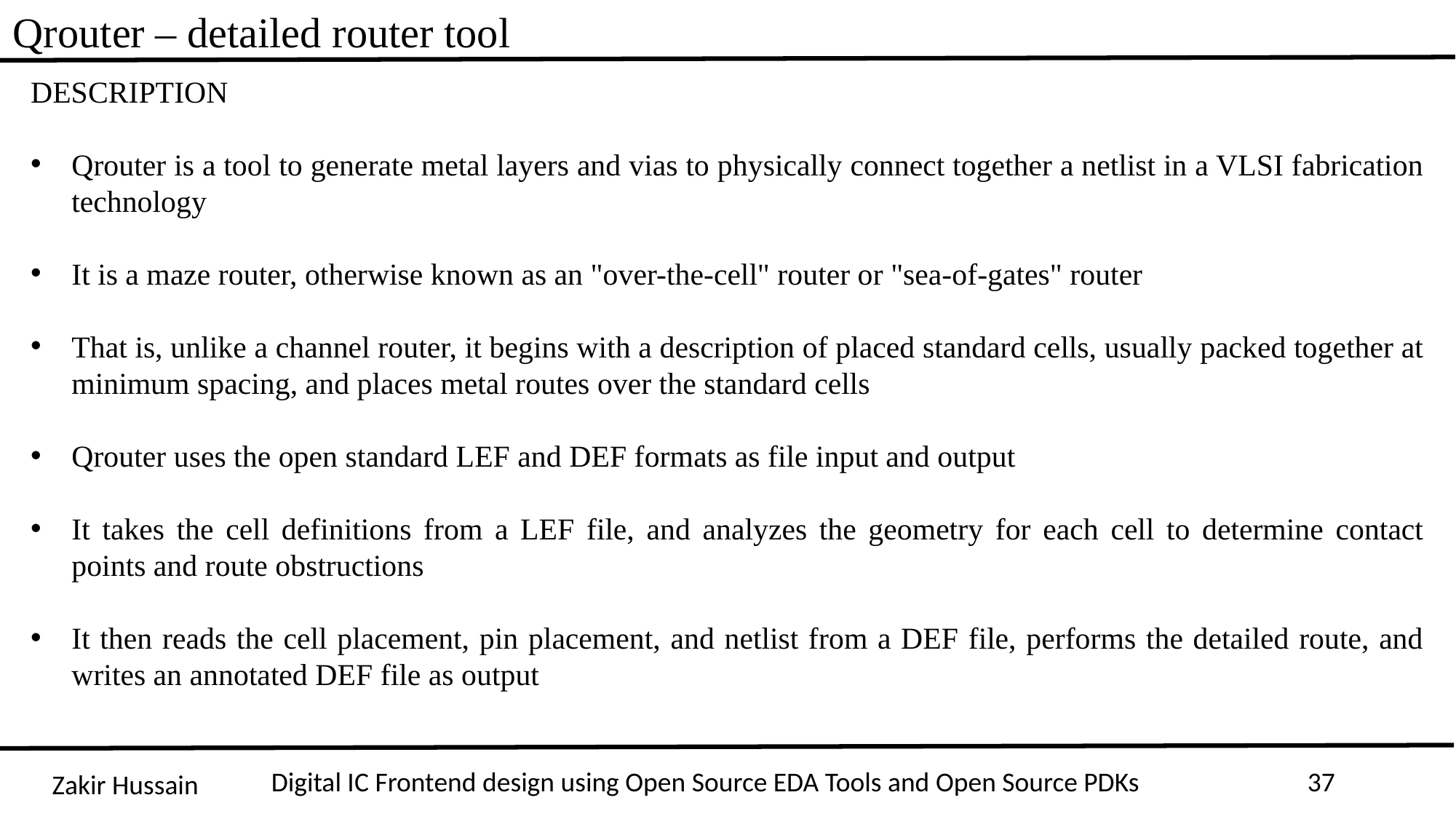

Qrouter – detailed router tool
DESCRIPTION

Qrouter is a tool to generate metal layers and vias to physically connect together a netlist in a VLSI fabrication technology

It is a maze router, otherwise known as an "over-the-cell" router or "sea-of-gates" router

That is, unlike a channel router, it begins with a description of placed standard cells, usually packed together at minimum spacing, and places metal routes over the standard cells

Qrouter uses the open standard LEF and DEF formats as file input and output

It takes the cell definitions from a LEF file, and analyzes the geometry for each cell to determine contact points and route obstructions

It then reads the cell placement, pin placement, and netlist from a DEF file, performs the detailed route, and writes an annotated DEF file as output
Digital IC Frontend design using Open Source EDA Tools and Open Source PDKs
37
Zakir Hussain